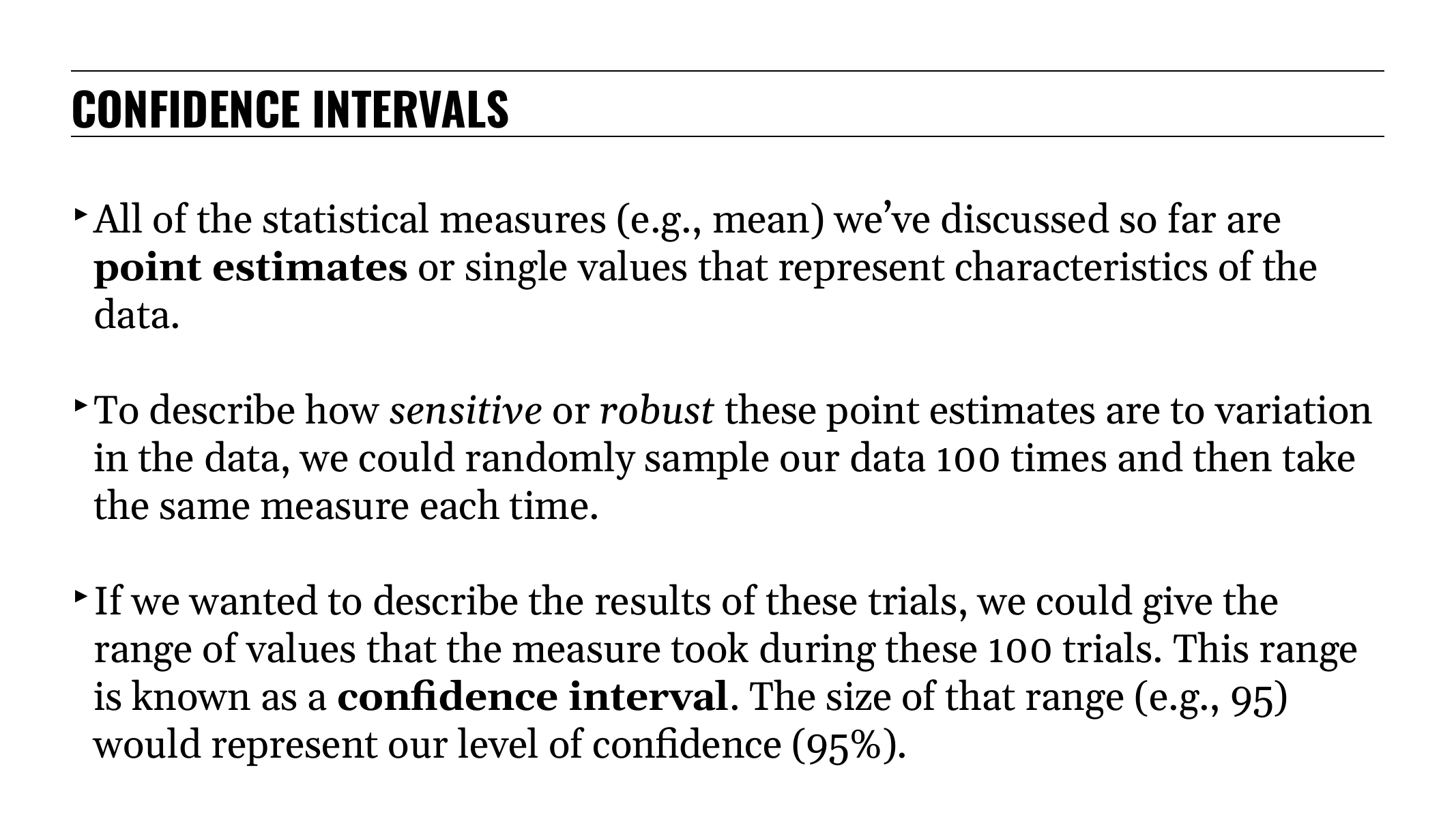

CONFIDENCE INTERVALS

All of the statistical measures (e.g., mean) we’ve discussed so far are point estimates or single values that represent characteristics of the data.

To describe how sensitive or robust these point estimates are to variation in the data, we could randomly sample our data 100 times and then take the same measure each time.

If we wanted to describe the results of these trials, we could give the range of values that the measure took during these 100 trials. This range is known as a confidence interval. The size of that range (e.g., 95) would represent our level of confidence (95%).